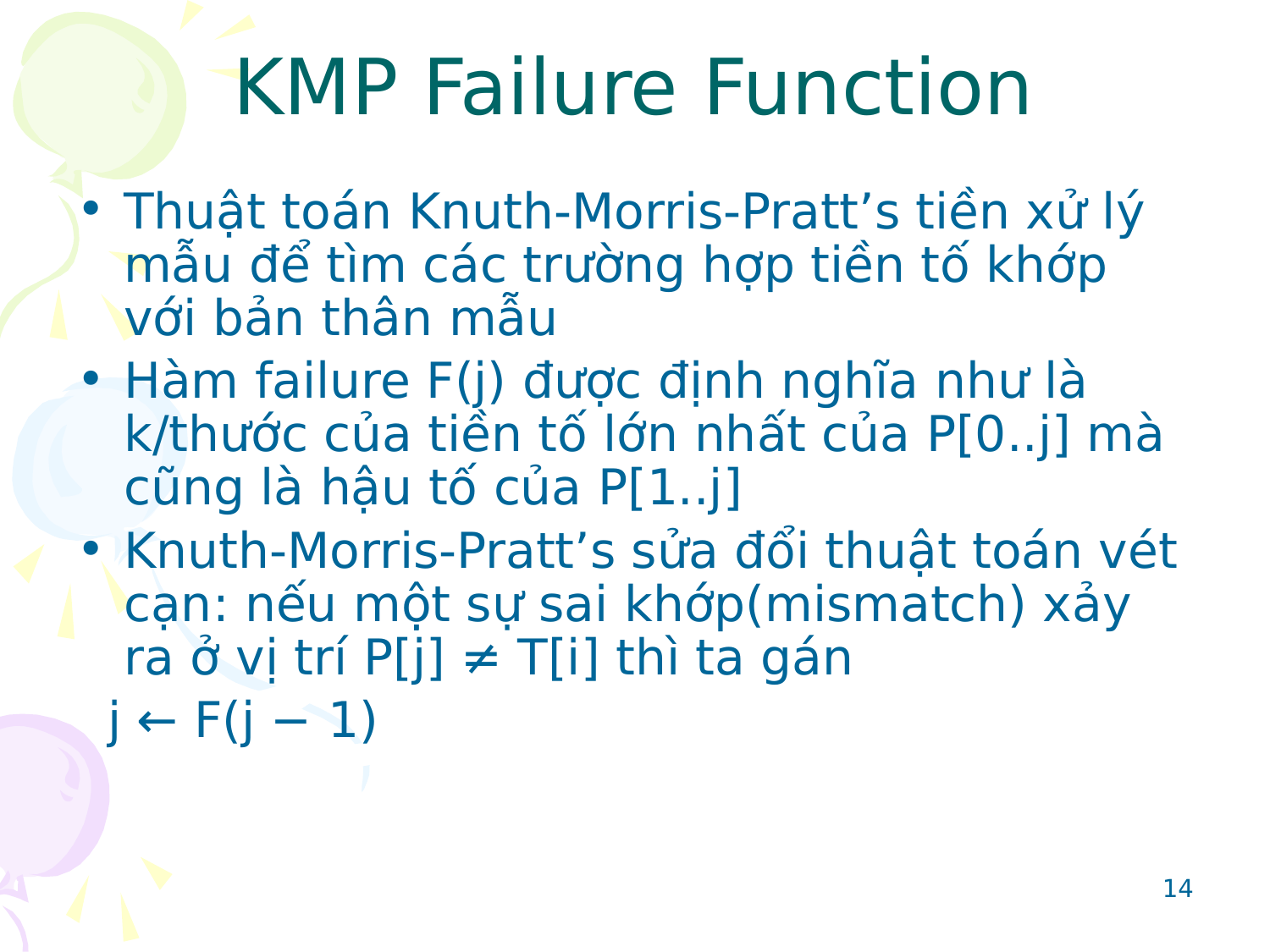

# KMP Failure Function
Thuật toán Knuth-Morris-Pratt’s tiền xử lý mẫu để tìm các trường hợp tiền tố khớp với bản thân mẫu
Hàm failure F(j) được định nghĩa như là k/thước của tiền tố lớn nhất của P[0..j] mà cũng là hậu tố của P[1..j]
Knuth-Morris-Pratt’s sửa đổi thuật toán vét cạn: nếu một sự sai khớp(mismatch) xảy ra ở vị trí P[j] ≠ T[i] thì ta gán
  j ← F(j − 1)
14